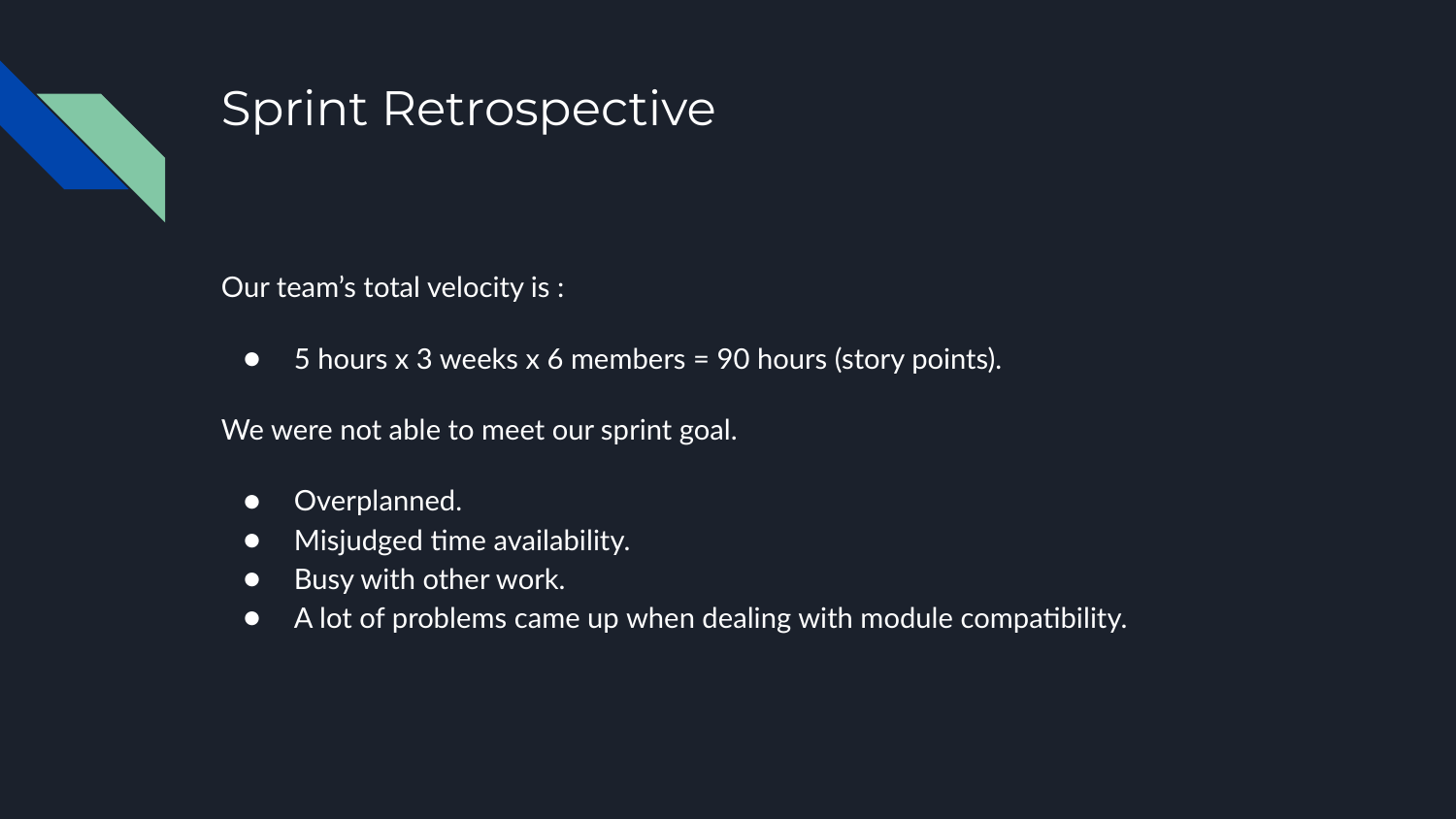

# Sprint Retrospective
Our team’s total velocity is :
5 hours x 3 weeks x 6 members = 90 hours (story points).
We were not able to meet our sprint goal.
Overplanned.
Misjudged time availability.
Busy with other work.
A lot of problems came up when dealing with module compatibility.